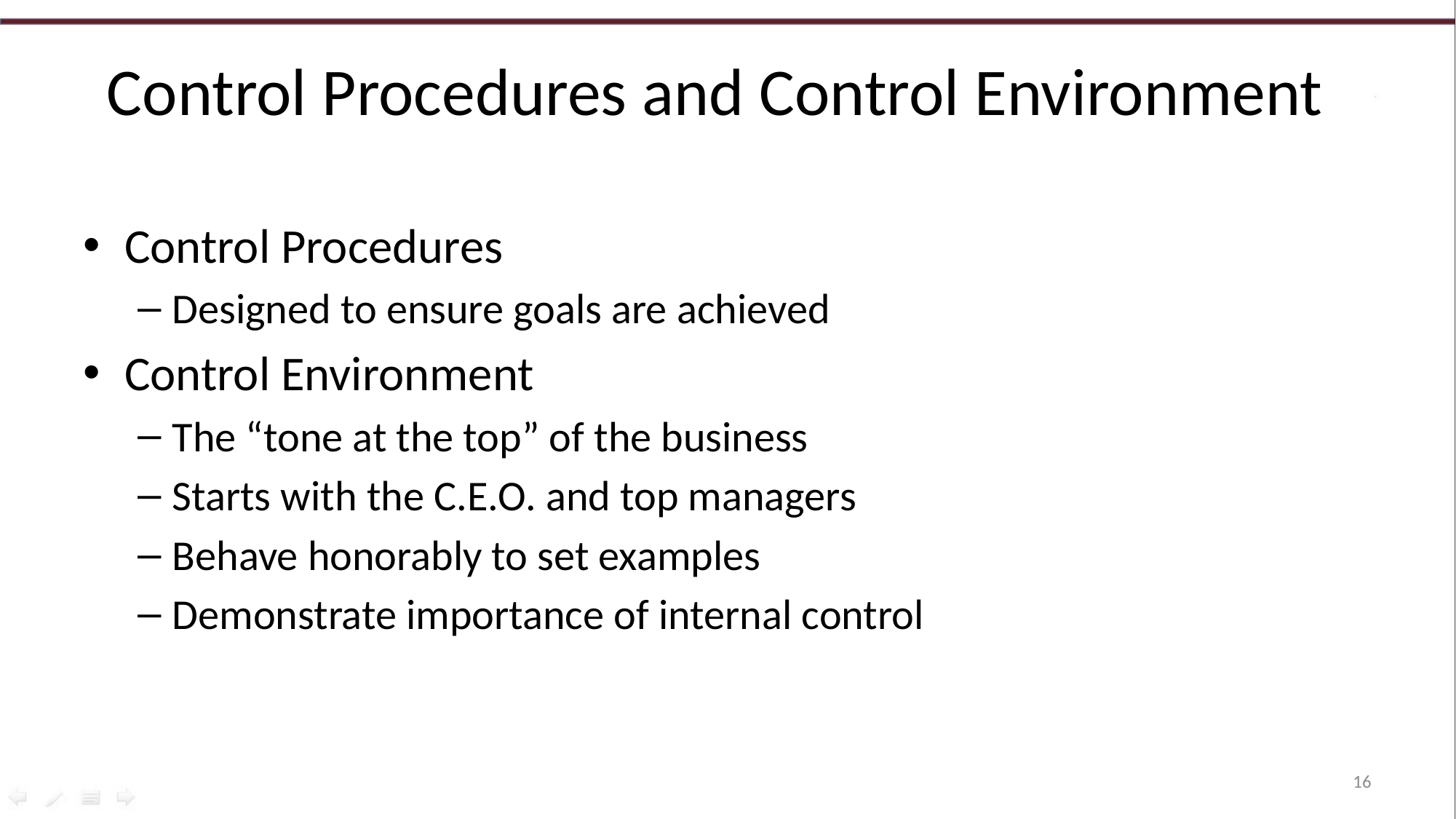

# Control Procedures and Control Environment
Control Procedures
Designed to ensure goals are achieved
Control Environment
The “tone at the top” of the business
Starts with the C.E.O. and top managers
Behave honorably to set examples
Demonstrate importance of internal control

16